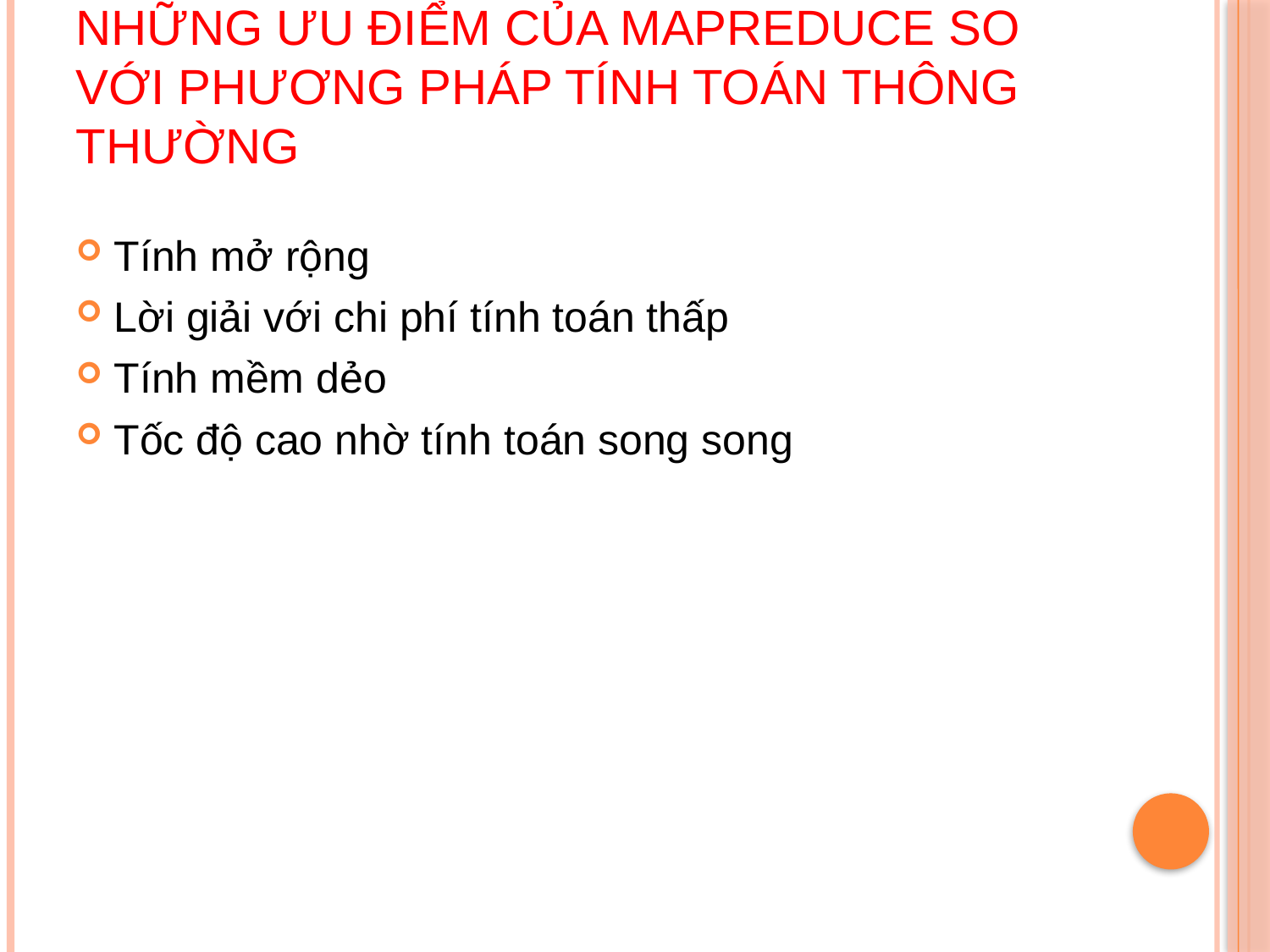

# Những ưu điểm của MapReduce so với phương pháp tính toán thông thường
Tính mở rộng
Lời giải với chi phí tính toán thấp
Tính mềm dẻo
Tốc độ cao nhờ tính toán song song